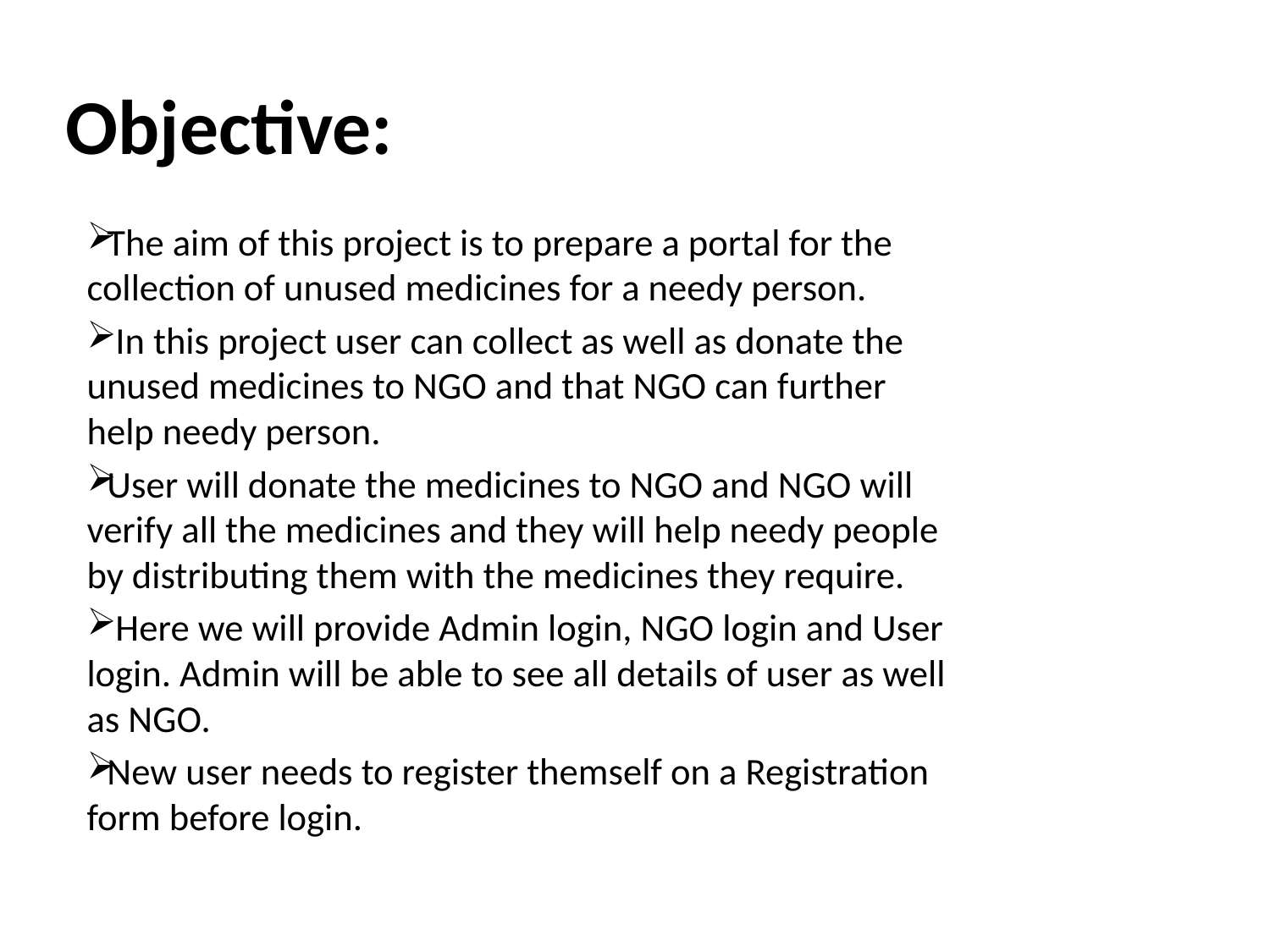

# Objective:
The aim of this project is to prepare a portal for the collection of unused medicines for a needy person.
 In this project user can collect as well as donate the unused medicines to NGO and that NGO can further help needy person.
User will donate the medicines to NGO and NGO will verify all the medicines and they will help needy people by distributing them with the medicines they require.
 Here we will provide Admin login, NGO login and User login. Admin will be able to see all details of user as well as NGO.
New user needs to register themself on a Registration form before login.